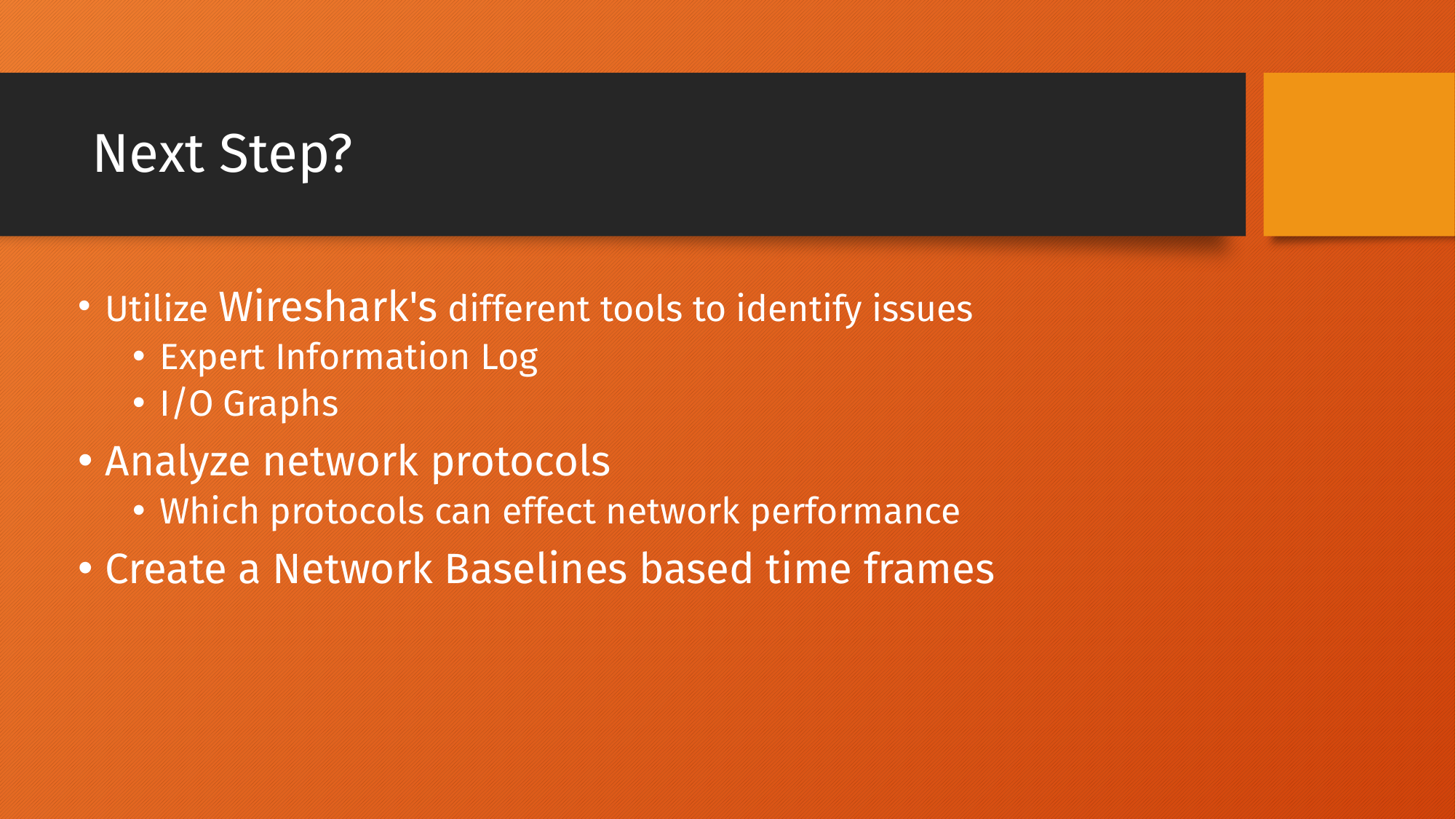

# Next Step?
Utilize Wireshark's different tools to identify issues
Expert Information Log
I/O Graphs
Analyze network protocols
Which protocols can effect network performance
Create a Network Baselines based time frames